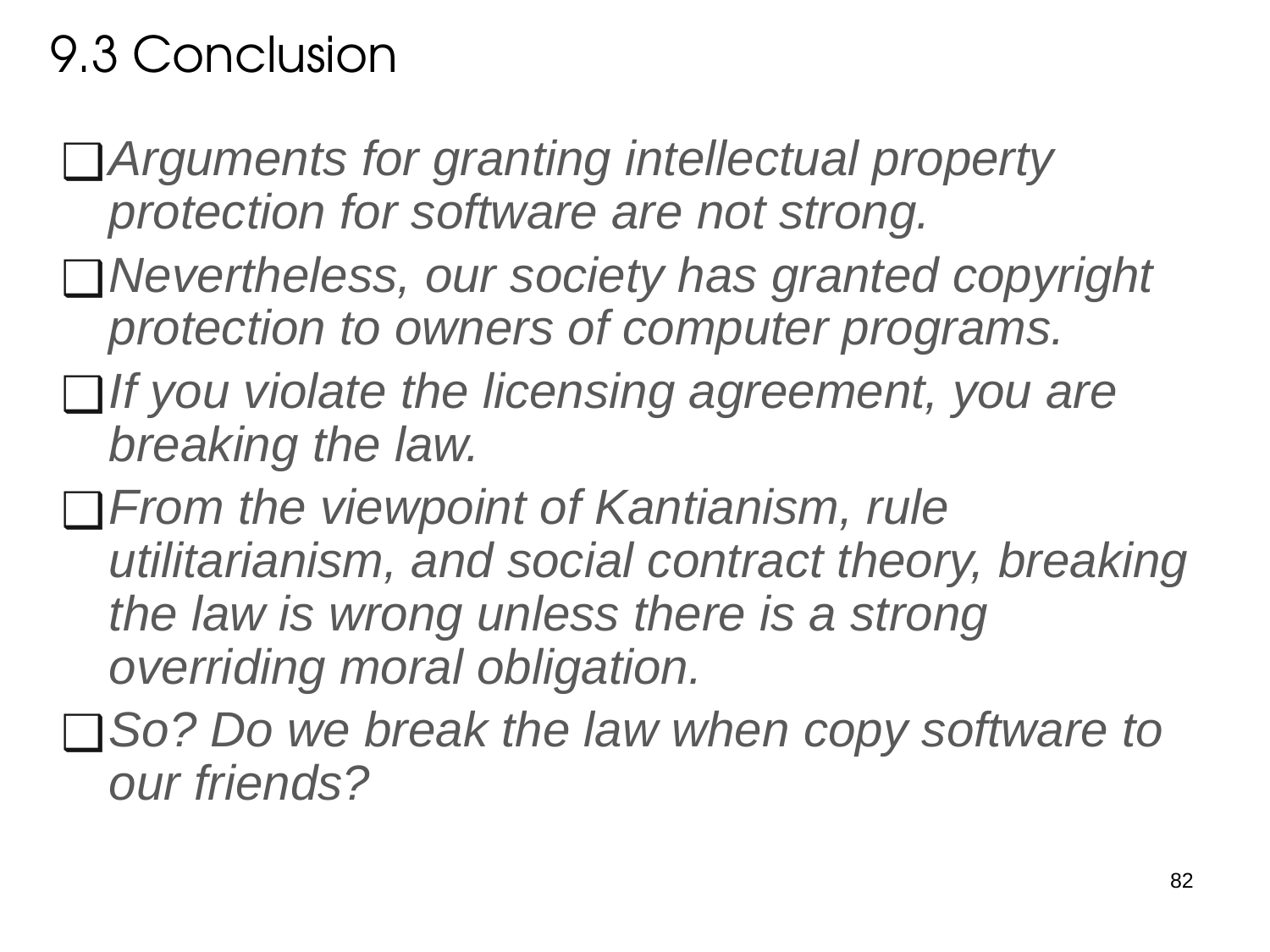

# 9.3 Conclusion
Arguments for granting intellectual property protection for software are not strong.
Nevertheless, our society has granted copyright protection to owners of computer programs.
If you violate the licensing agreement, you are breaking the law.
From the viewpoint of Kantianism, rule utilitarianism, and social contract theory, breaking the law is wrong unless there is a strong overriding moral obligation.
So? Do we break the law when copy software to our friends?
82